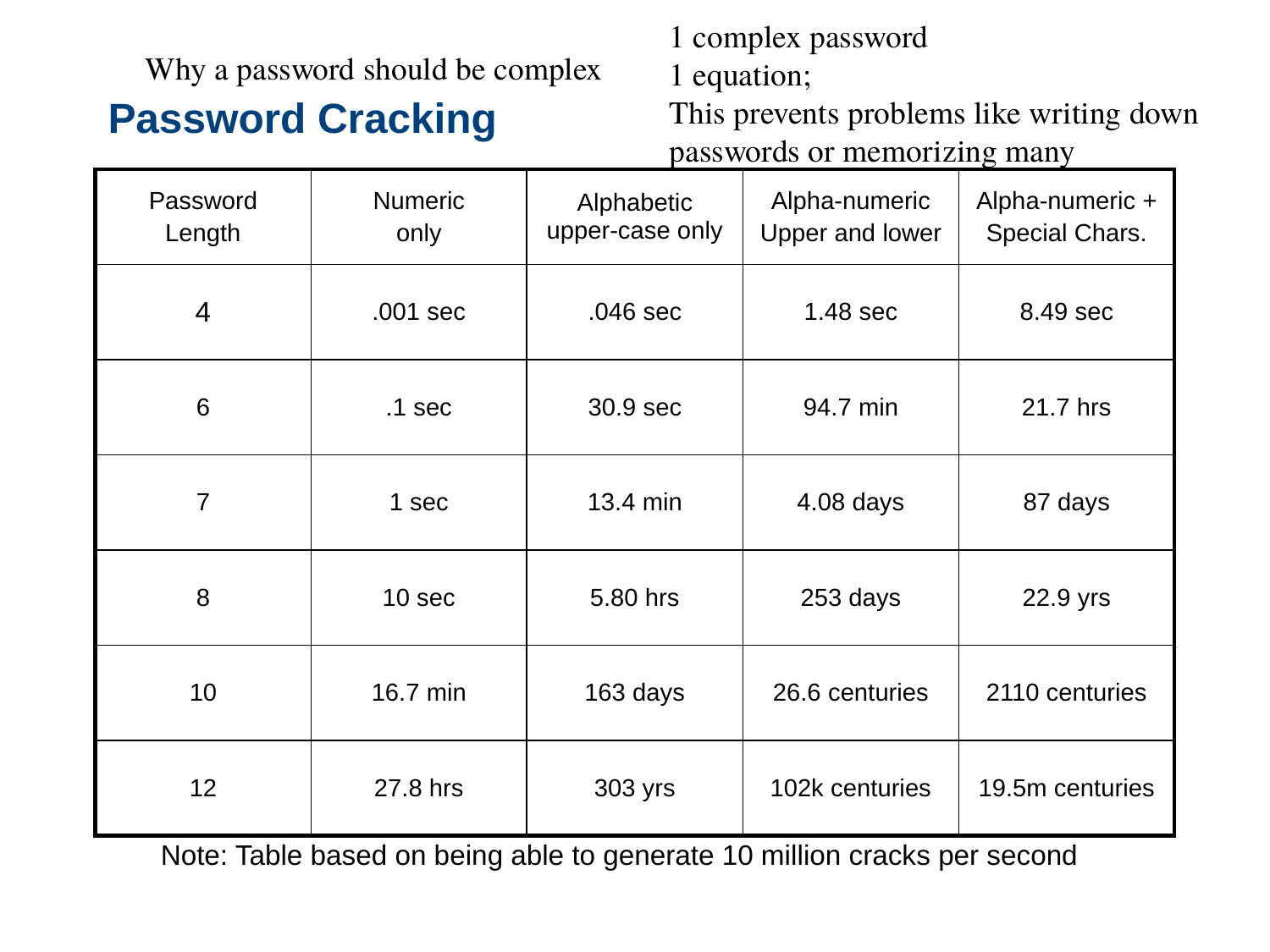

1 complex password
1 equation;
This prevents problems like writing down
passwords or memorizing many
Why a password should be complex
# Password Cracking
| Password Length | Numeric only | Alphabetic upper-case only | Alpha-numeric Upper and lower | Alpha-numeric + Special Chars. |
| --- | --- | --- | --- | --- |
| 4 | .001 sec | .046 sec | 1.48 sec | 8.49 sec |
| 6 | .1 sec | 30.9 sec | 94.7 min | 21.7 hrs |
| 7 | 1 sec | 13.4 min | 4.08 days | 87 days |
| 8 | 10 sec | 5.80 hrs | 253 days | 22.9 yrs |
| 10 | 16.7 min | 163 days | 26.6 centuries | 2110 centuries |
| 12 | 27.8 hrs | 303 yrs | 102k centuries | 19.5m centuries |
Note: Table based on being able to generate 10 million cracks per second